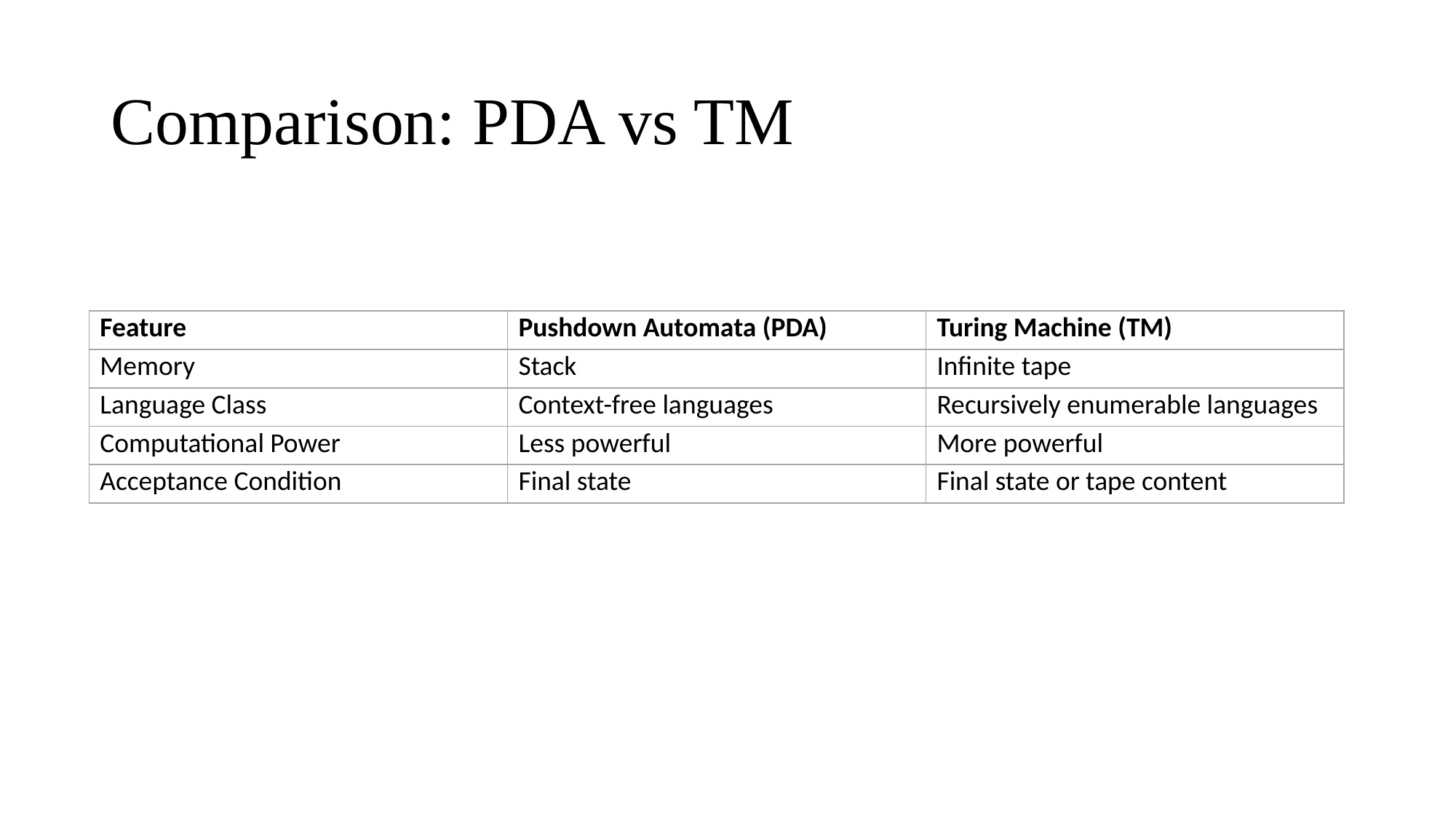

# Comparison: PDA vs TM
| Feature | Pushdown Automata (PDA) | Turing Machine (TM) |
| --- | --- | --- |
| Memory | Stack | Infinite tape |
| Language Class | Context-free languages | Recursively enumerable languages |
| Computational Power | Less powerful | More powerful |
| Acceptance Condition | Final state | Final state or tape content |